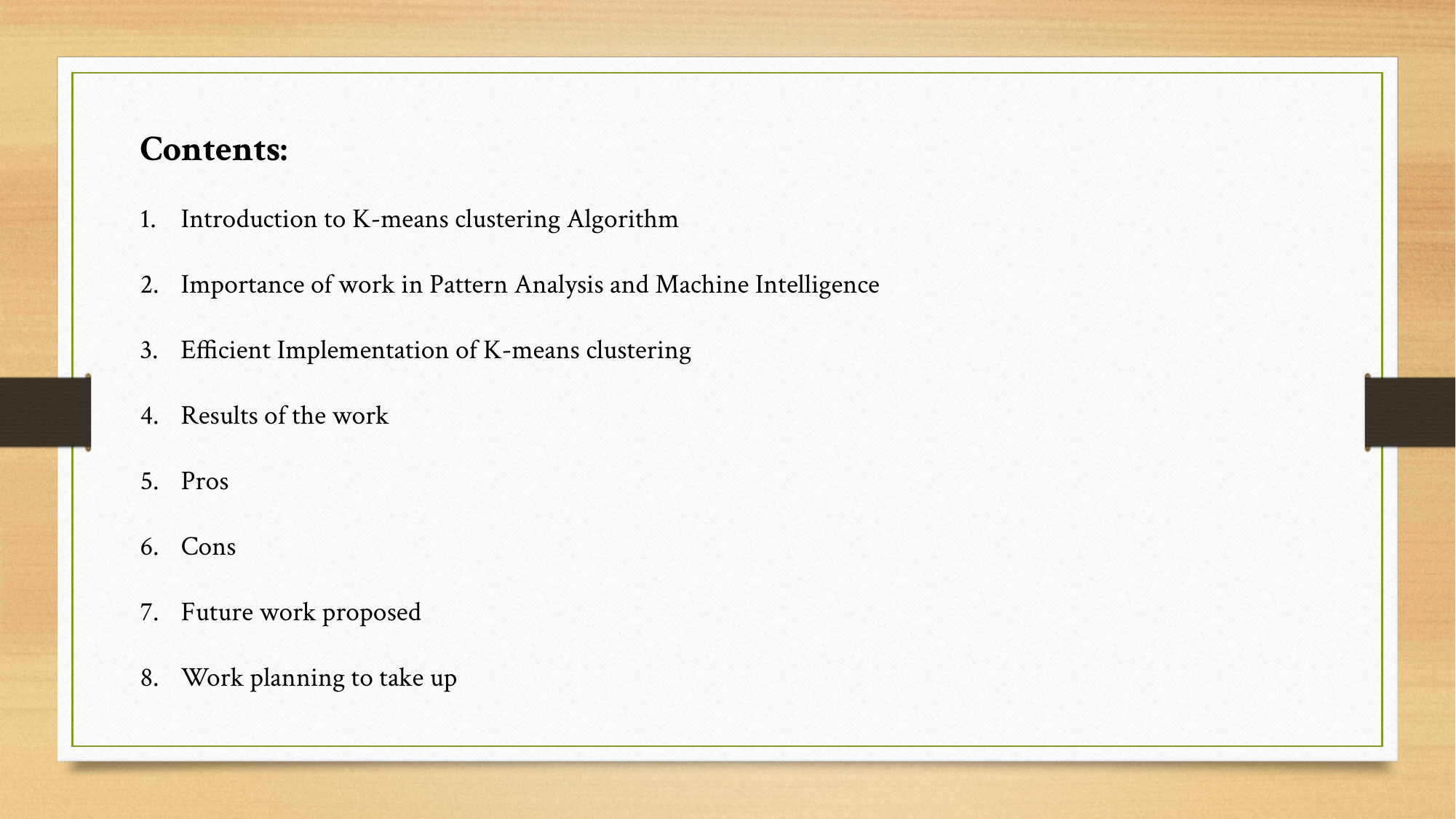

Contents:

Introduction to K-means clustering Algorithm

Importance of work in Pattern Analysis and Machine Intelligence

Efficient Implementation of K-means clustering

Results of the work

Pros

Cons

Future work proposed

Work planning to take up